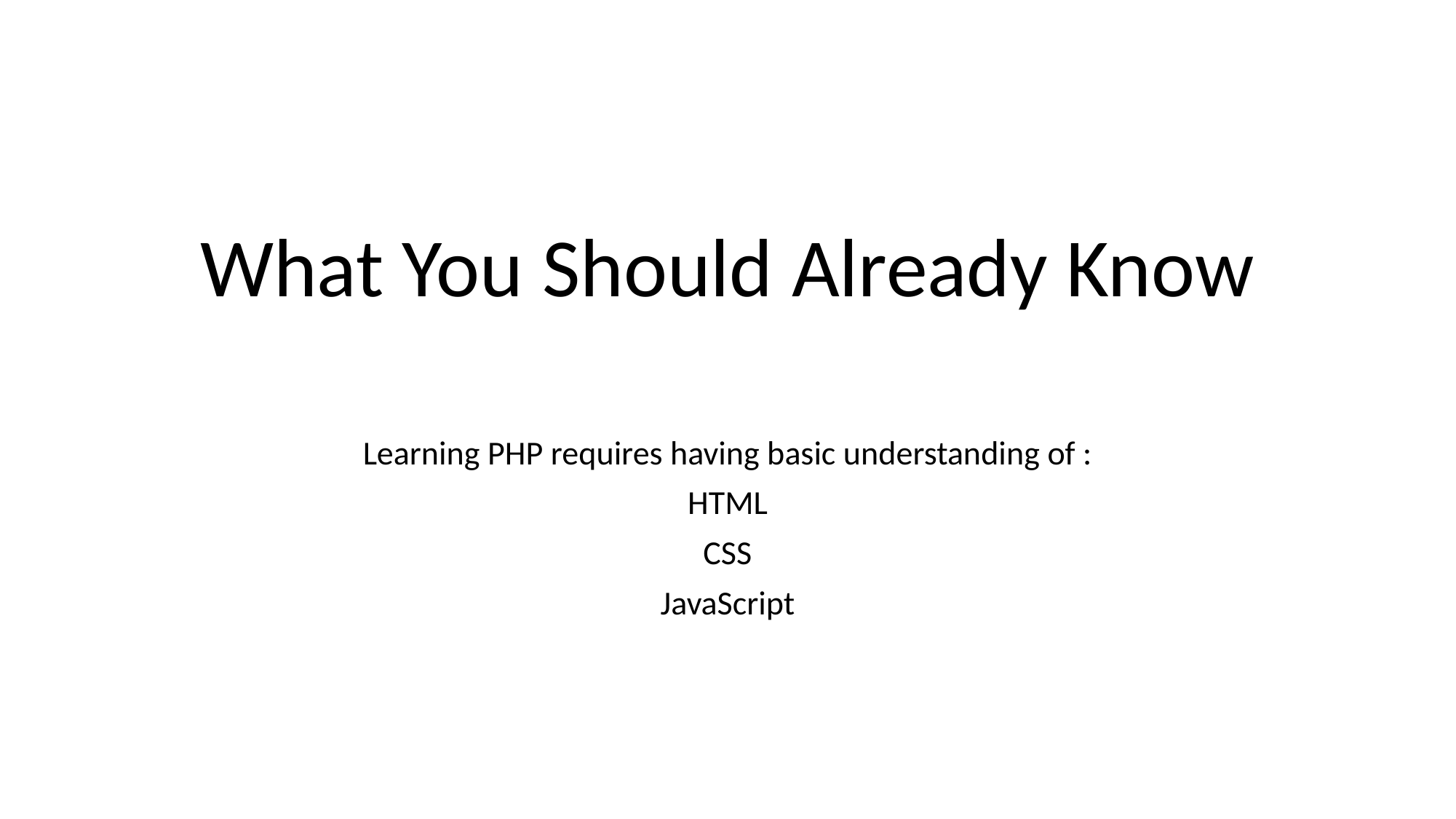

# What You Should Already Know
Learning PHP requires having basic understanding of :
HTML
CSS
JavaScript